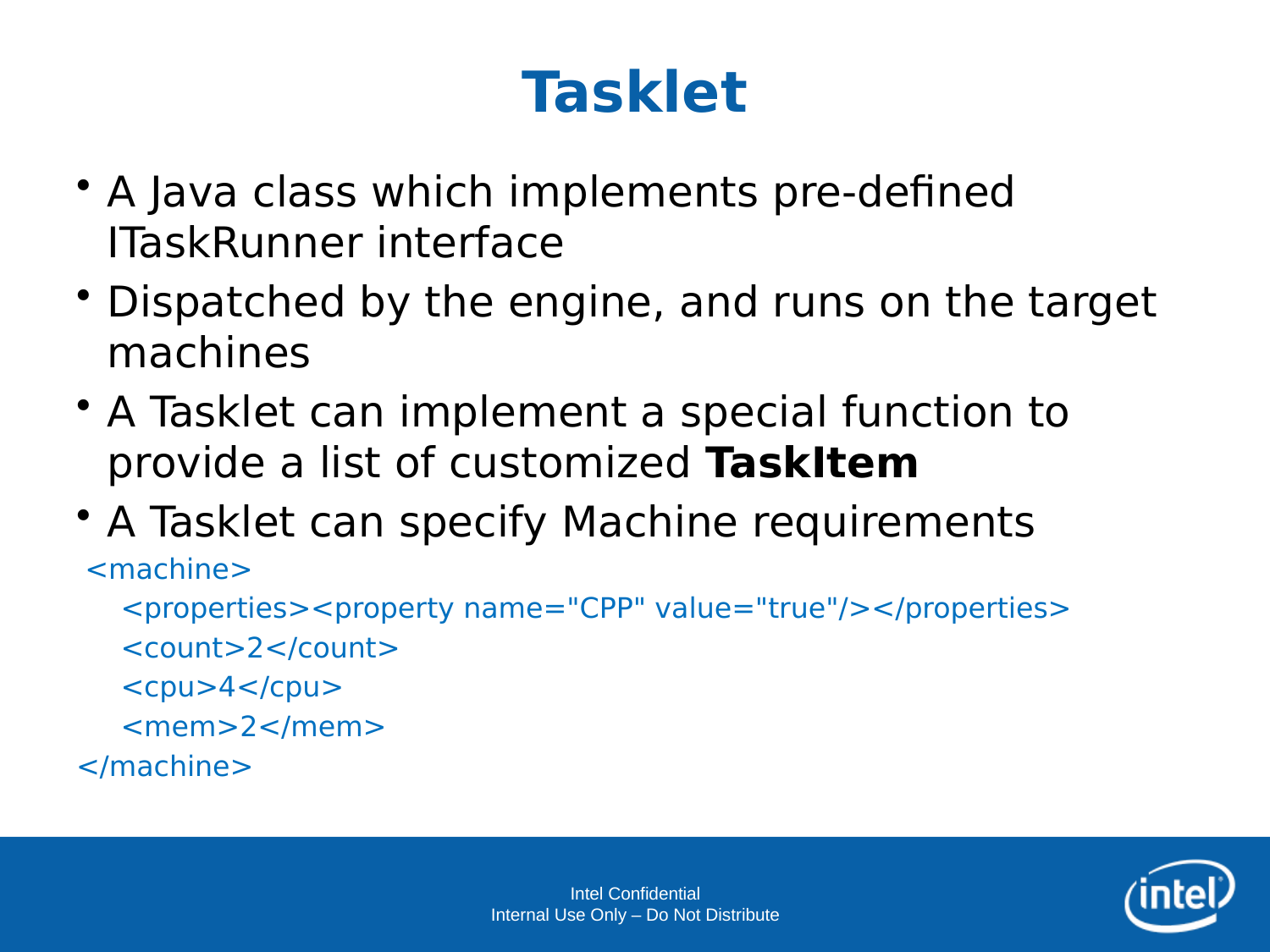

# Tasklet
A Java class which implements pre-defined ITaskRunner interface
Dispatched by the engine, and runs on the target machines
A Tasklet can implement a special function to provide a list of customized TaskItem
A Tasklet can specify Machine requirements
 <machine>
     <properties><property name="CPP" value="true"/></properties>
     <count>2</count>
     <cpu>4</cpu>
     <mem>2</mem>
</machine>